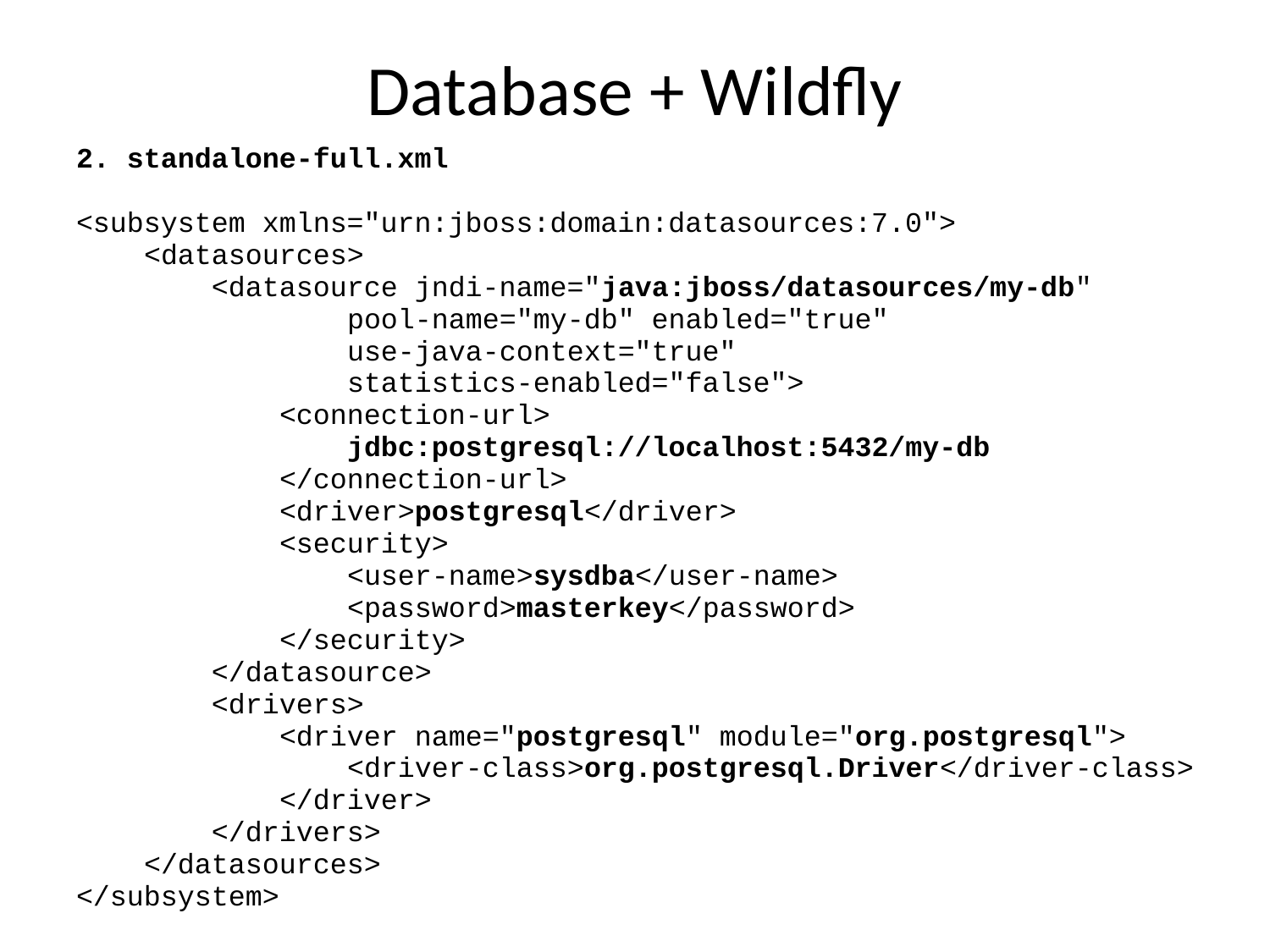

# Database + Wildfly
2. standalone-full.xml

<subsystem xmlns="urn:jboss:domain:datasources:7.0">
    <datasources>
        <datasource jndi-name="java:jboss/datasources/my-db"
                pool-name="my-db" enabled="true"
                use-java-context="true"
                statistics-enabled="false">
            <connection-url>
                jdbc:postgresql://localhost:5432/my-db
            </connection-url>
            <driver>postgresql</driver>
            <security>
                <user-name>sysdba</user-name>
                <password>masterkey</password>
            </security>
        </datasource>
        <drivers>
            <driver name="postgresql" module="org.postgresql">
                <driver-class>org.postgresql.Driver</driver-class>
            </driver>
        </drivers>
    </datasources>
</subsystem>